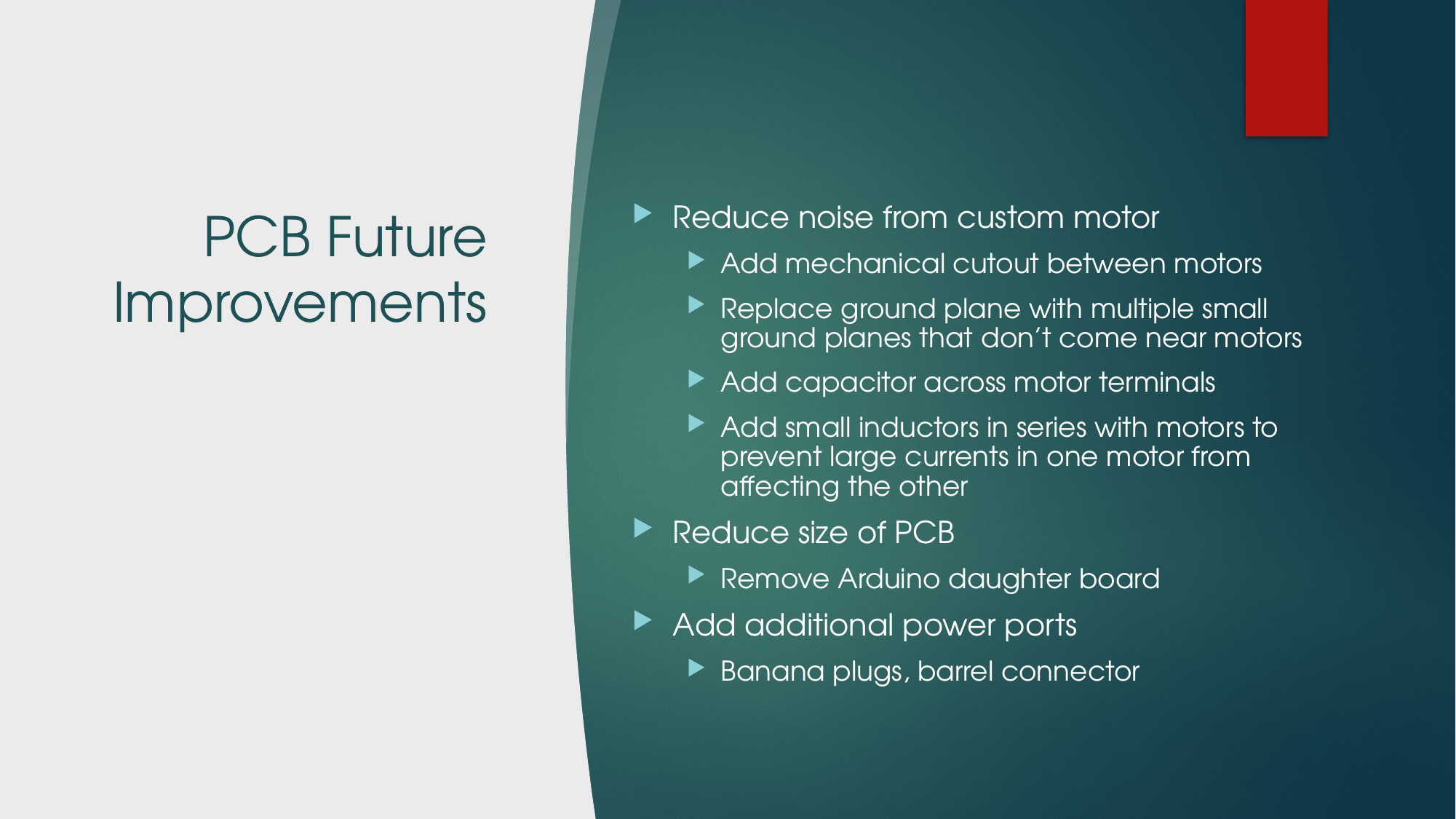

# PCB Future Improvements
Reduce noise from custom motor
Add mechanical cutout between motors
Replace ground plane with multiple small ground planes that don’t come near motors
Add capacitor across motor terminals
Add small inductors in series with motors to prevent large currents in one motor from affecting the other
Reduce size of PCB
Remove Arduino daughter board
Add additional power ports
Banana plugs, barrel connector